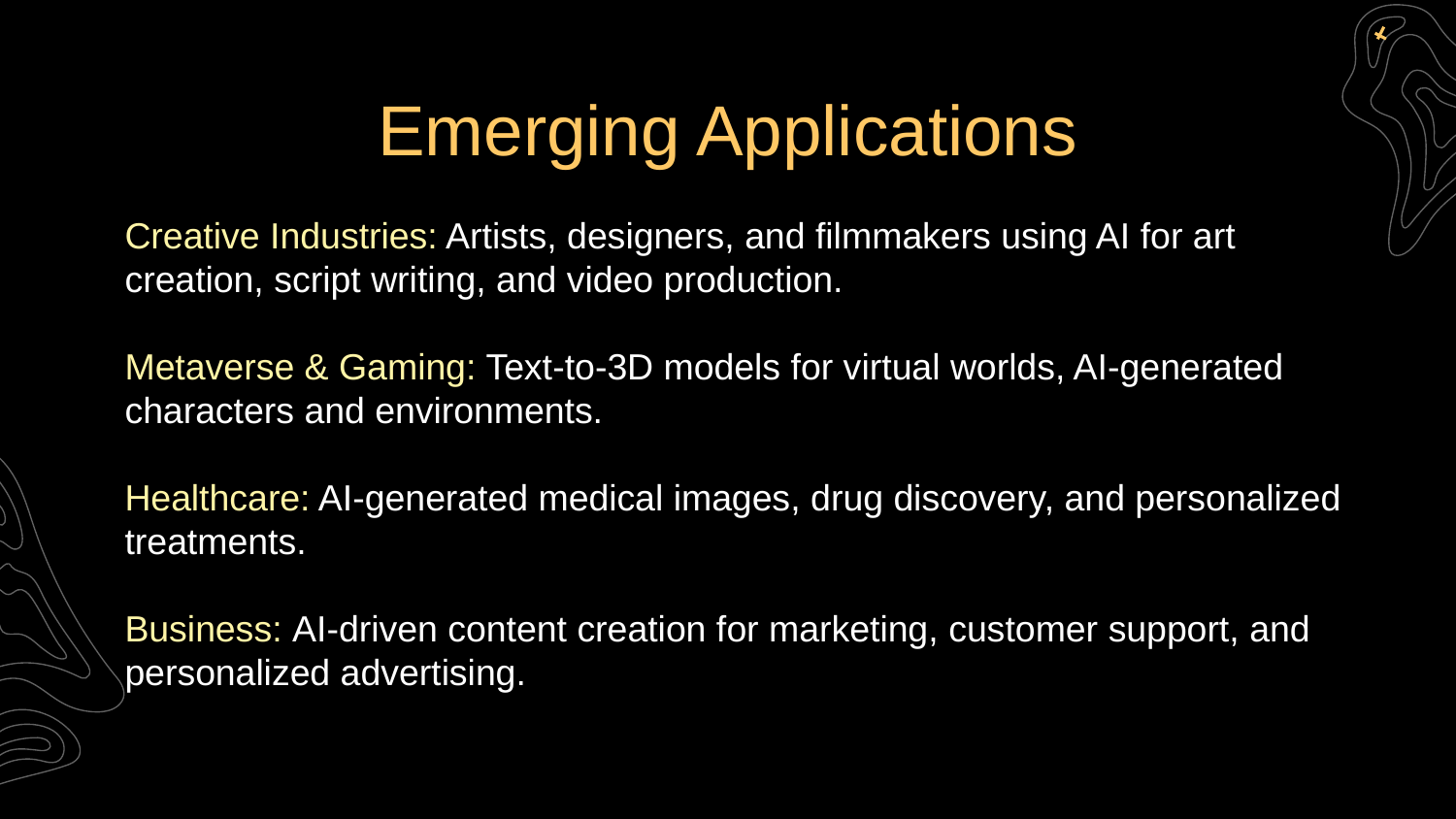

# Emerging Applications
Creative Industries: Artists, designers, and filmmakers using AI for art creation, script writing, and video production.

Metaverse & Gaming: Text-to-3D models for virtual worlds, AI-generated characters and environments.

Healthcare: AI-generated medical images, drug discovery, and personalized treatments.

Business: AI-driven content creation for marketing, customer support, and personalized advertising.